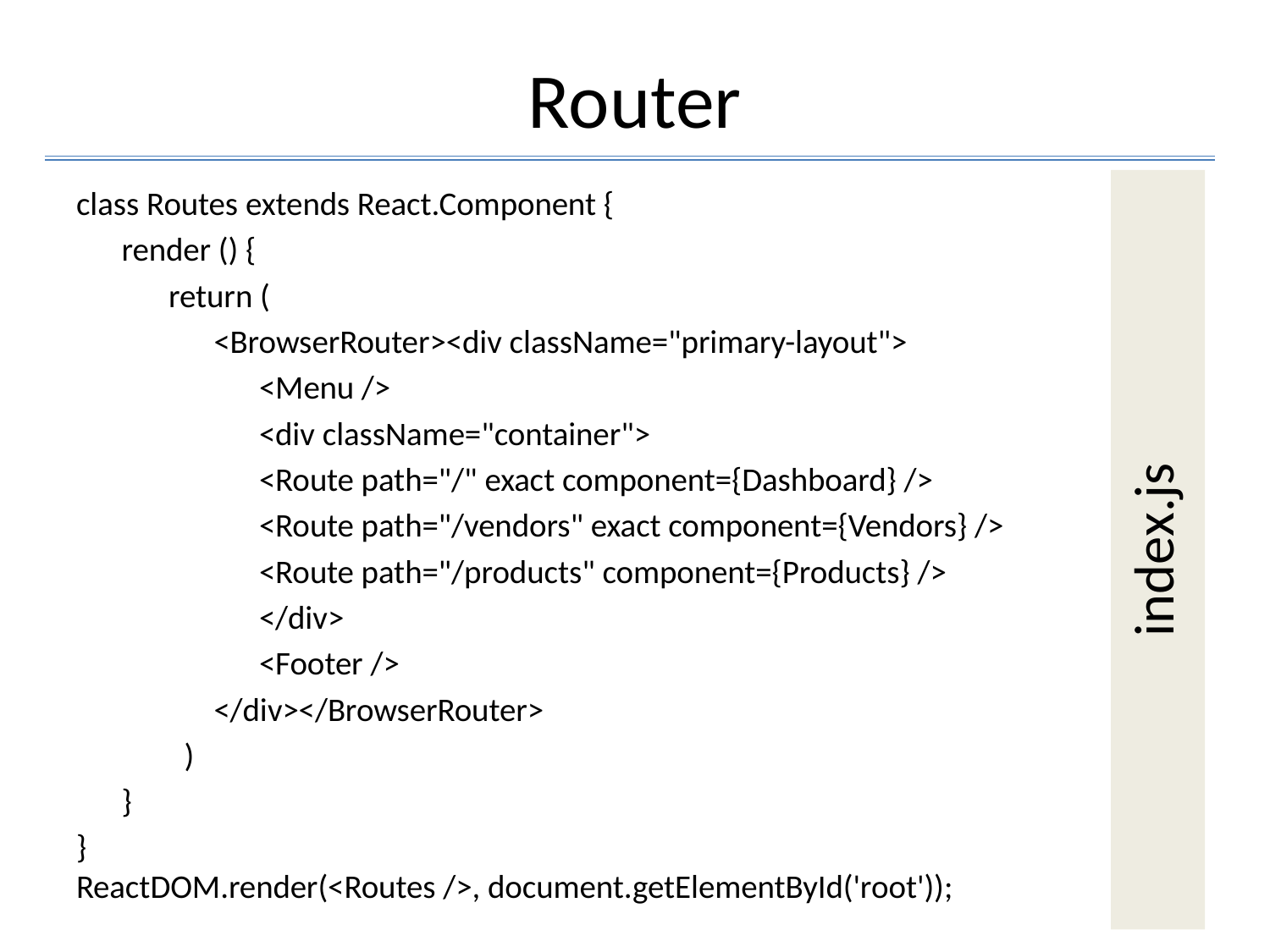

# Router
index.js
class Routes extends React.Component {
render () {
return (
<BrowserRouter><div className="primary-layout">
<Menu />
<div className="container">
<Route path="/" exact component={Dashboard} />
<Route path="/vendors" exact component={Vendors} />
<Route path="/products" component={Products} />
</div>
<Footer />
</div></BrowserRouter>
	)
}
}
ReactDOM.render(<Routes />, document.getElementById('root'));